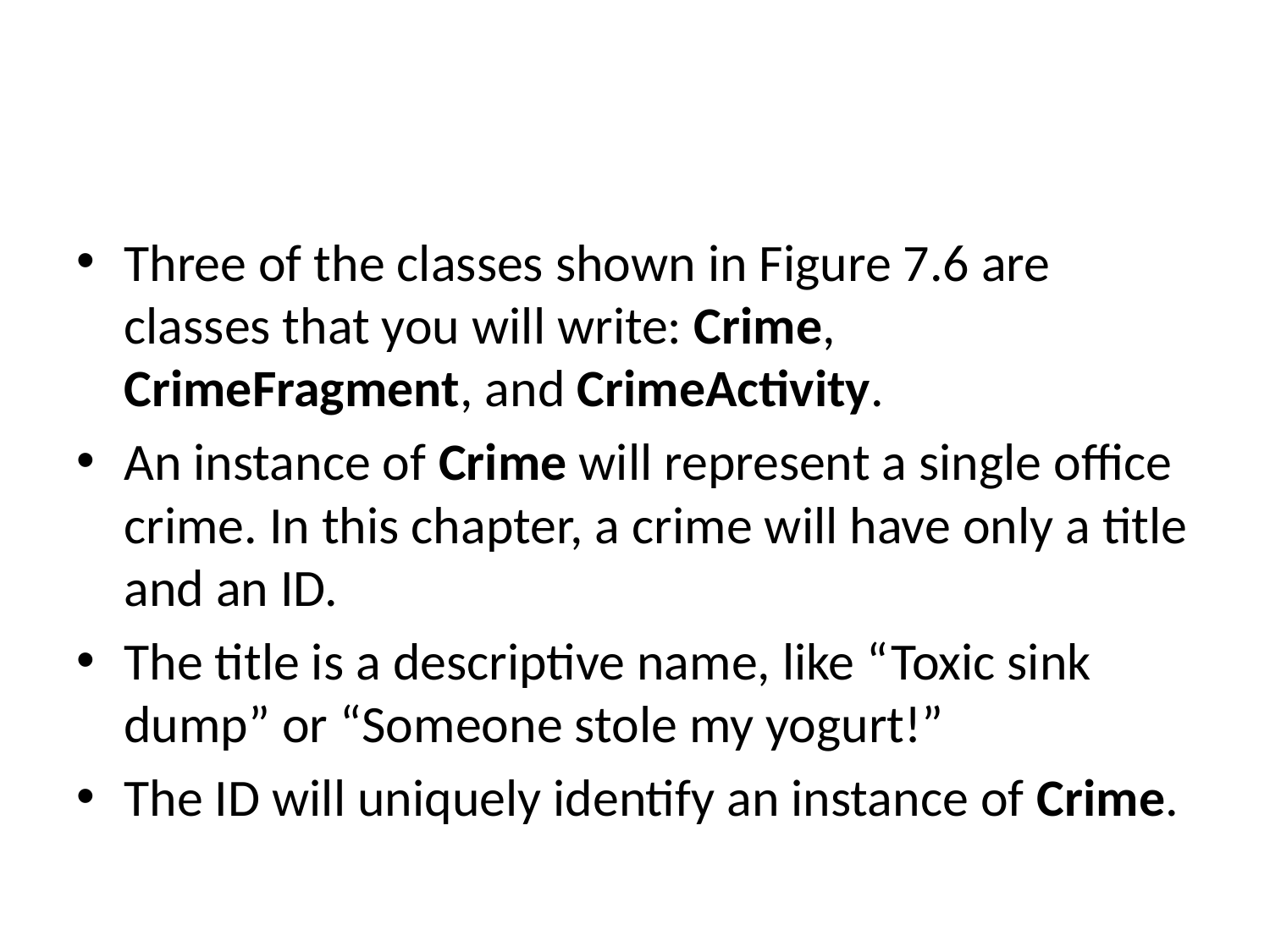

#
Three of the classes shown in Figure 7.6 are classes that you will write: Crime, CrimeFragment, and CrimeActivity.
An instance of Crime will represent a single office crime. In this chapter, a crime will have only a title and an ID.
The title is a descriptive name, like “Toxic sink dump” or “Someone stole my yogurt!”
The ID will uniquely identify an instance of Crime.